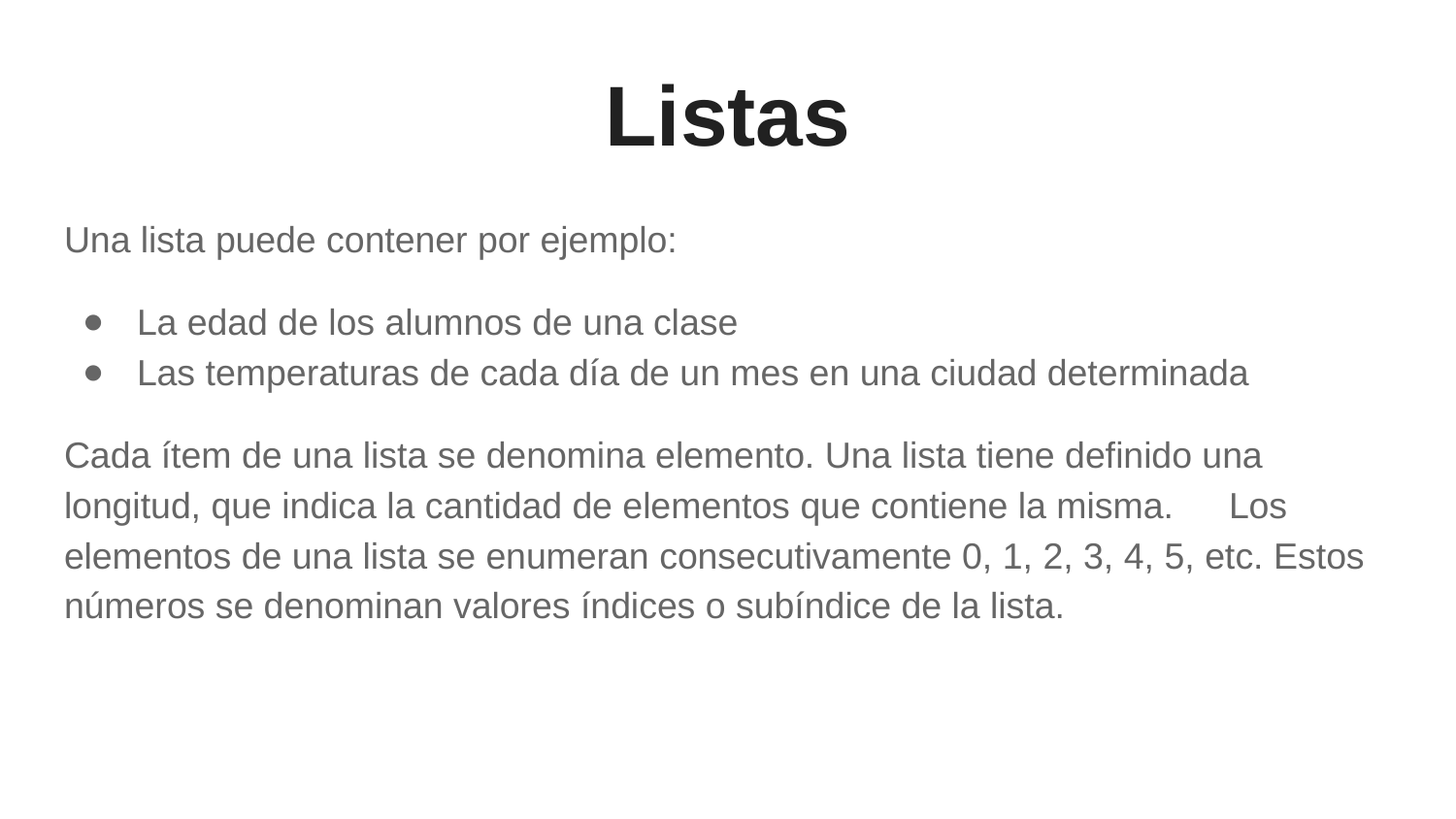

# Listas
Una lista puede contener por ejemplo:
La edad de los alumnos de una clase
Las temperaturas de cada día de un mes en una ciudad determinada
Cada ítem de una lista se denomina elemento. Una lista tiene definido una longitud, que indica la cantidad de elementos que contiene la misma.	Los elementos de una lista se enumeran consecutivamente 0, 1, 2, 3, 4, 5, etc. Estos números se denominan valores índices o subíndice de la lista.

.

.